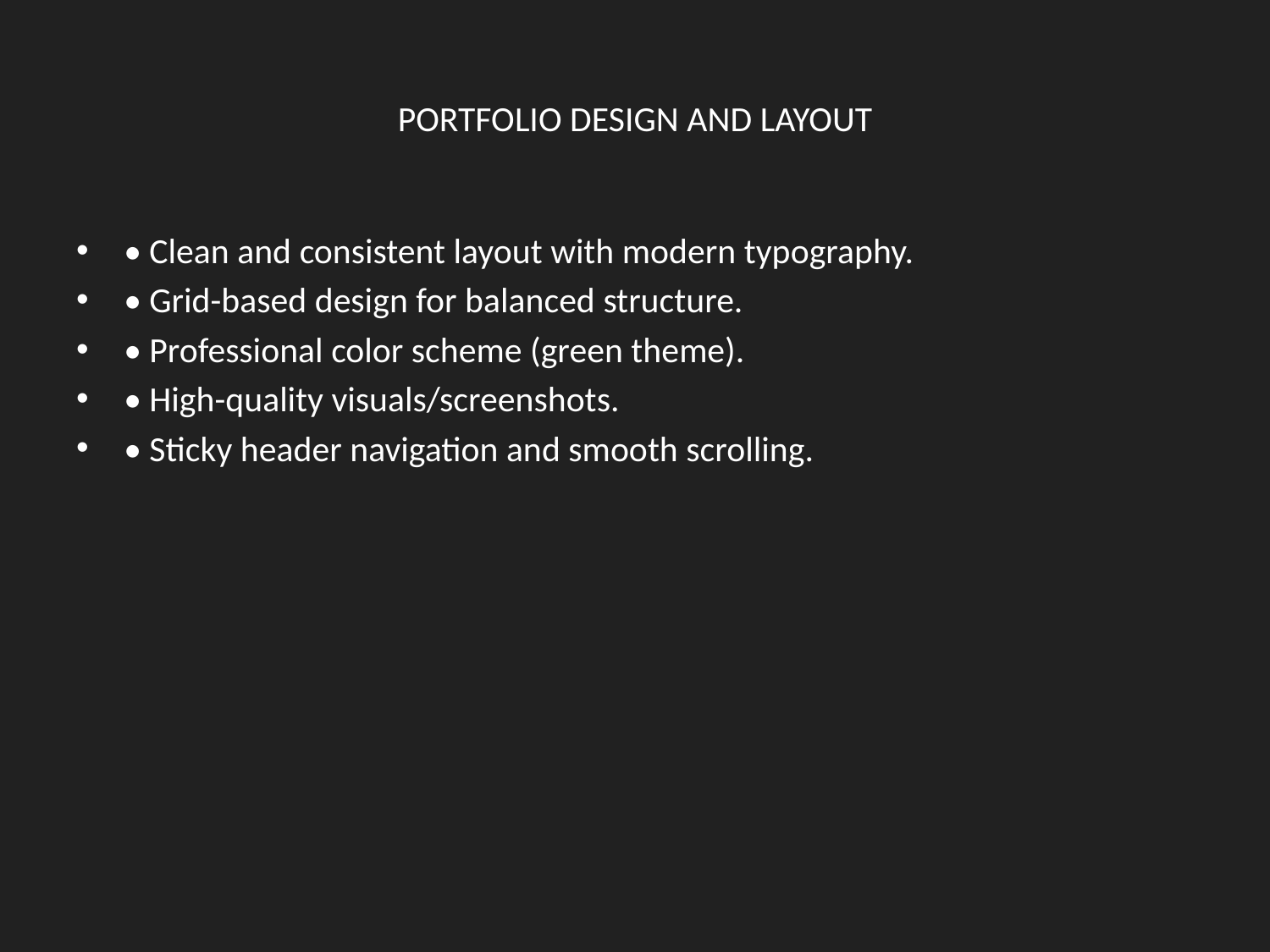

# PORTFOLIO DESIGN AND LAYOUT
• Clean and consistent layout with modern typography.
• Grid-based design for balanced structure.
• Professional color scheme (green theme).
• High-quality visuals/screenshots.
• Sticky header navigation and smooth scrolling.